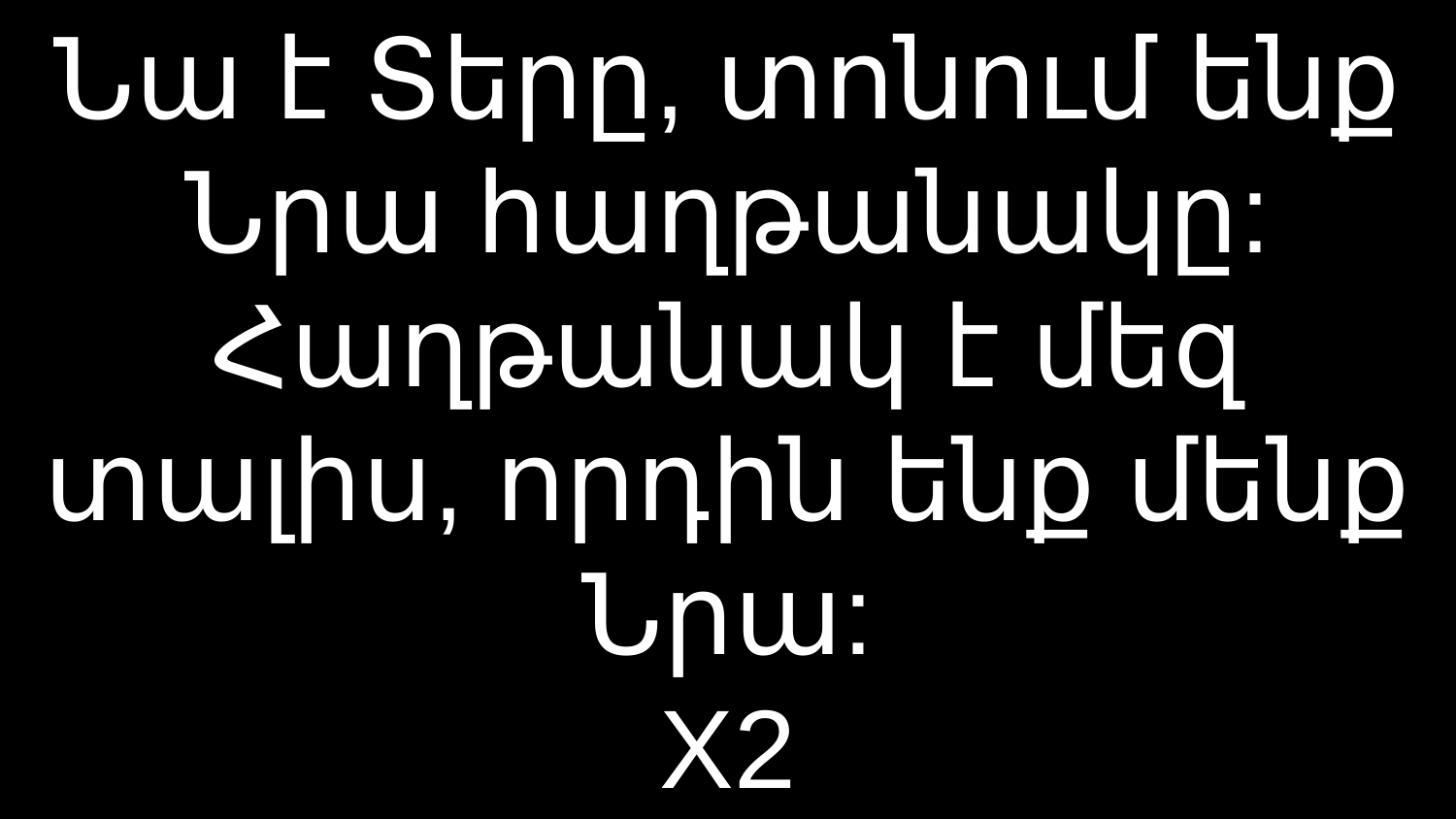

# Նա է Տերը, տոնում ենք Նրա հաղթանակը: Հաղթանակ է մեզ տալիս, որդին ենք մենք Նրա: X2